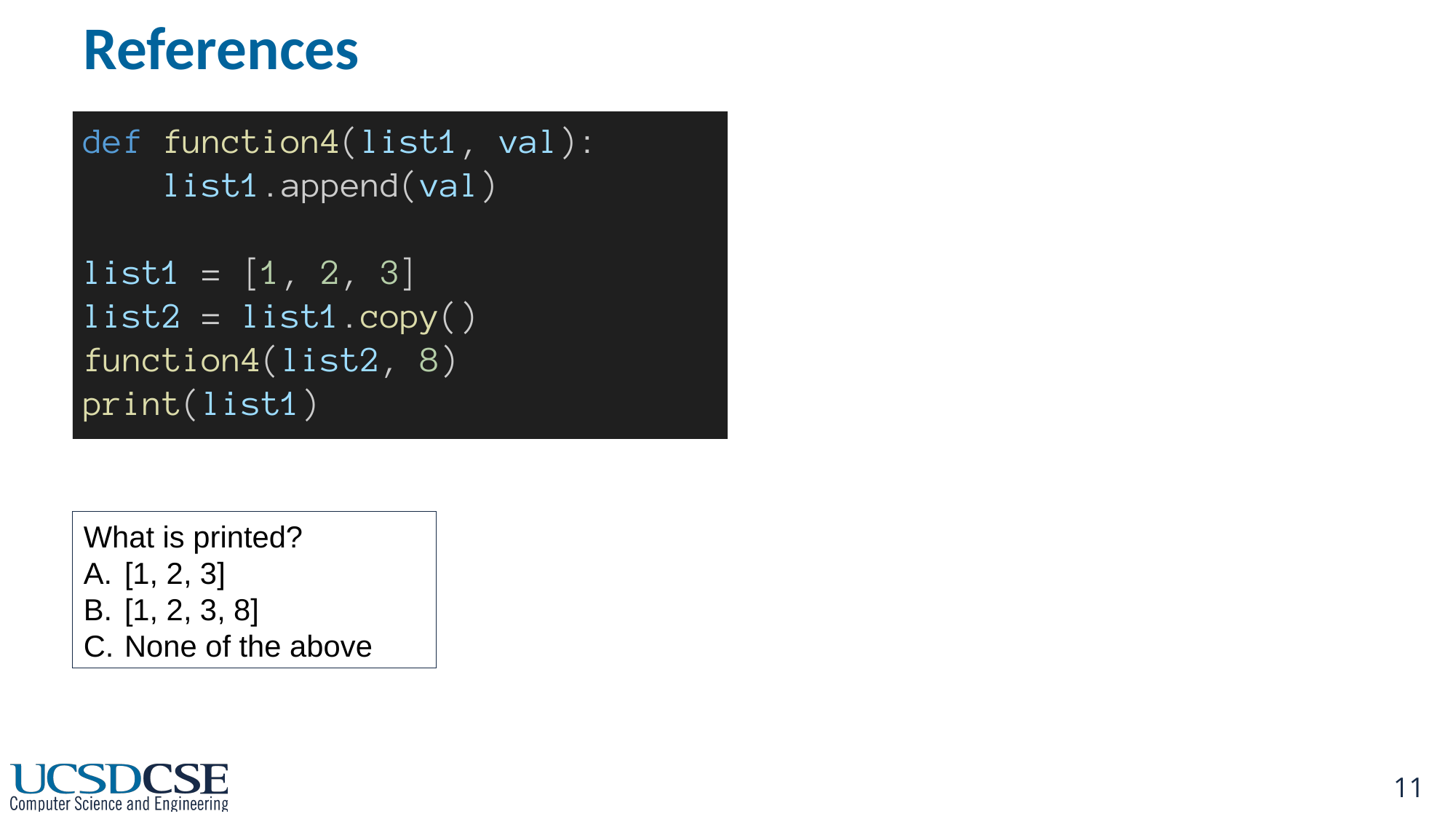

# References
def function4(list1, val):
    list1.append(val)
list1 = [1, 2, 3]
list2 = list1.copy()
function4(list2, 8)
print(list1)

What is printed?
[1, 2, 3]
[1, 2, 3, 8]
None of the above